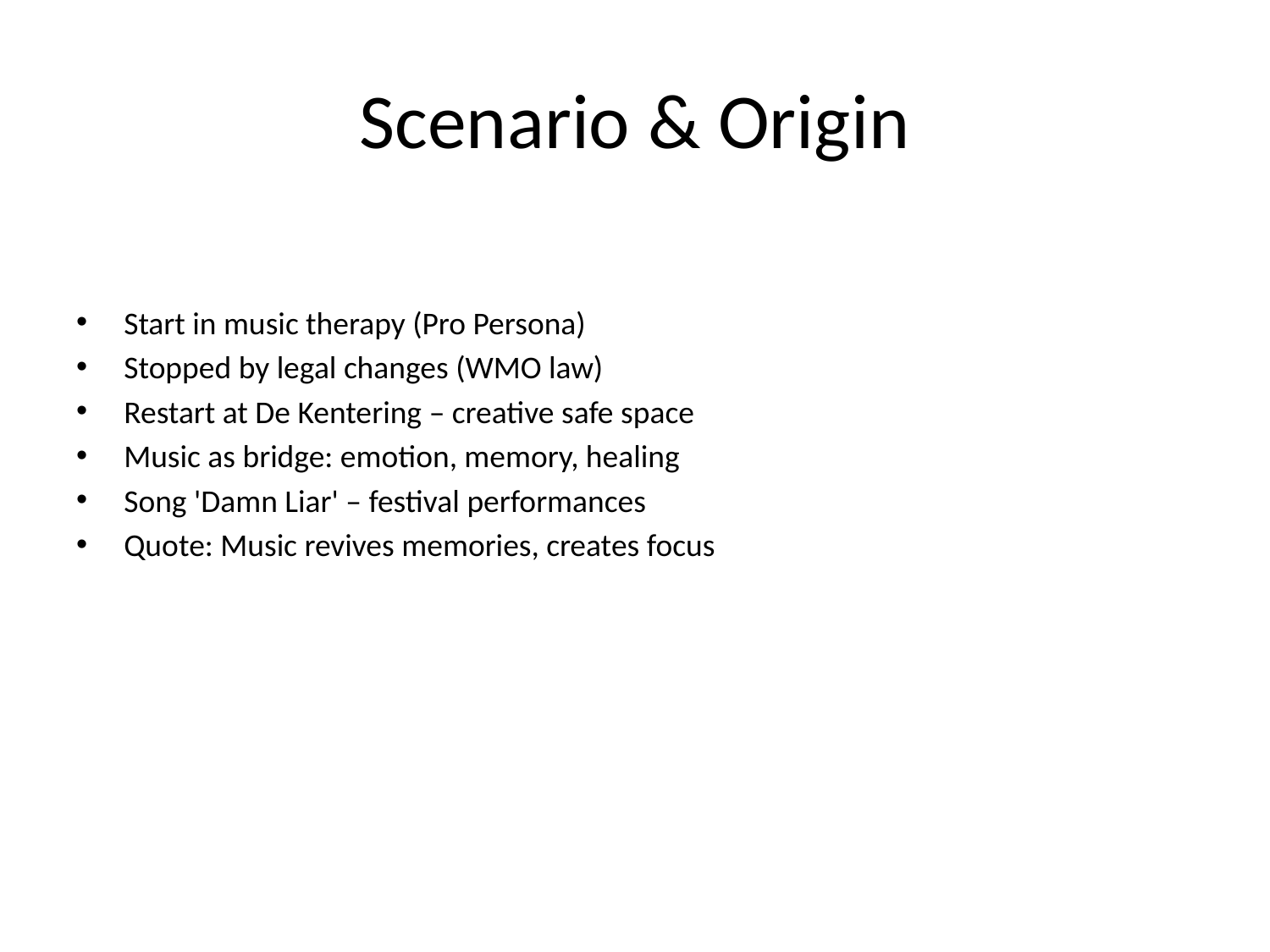

# Scenario & Origin

Start in music therapy (Pro Persona)
Stopped by legal changes (WMO law)
Restart at De Kentering – creative safe space
Music as bridge: emotion, memory, healing
Song 'Damn Liar' – festival performances
Quote: Music revives memories, creates focus